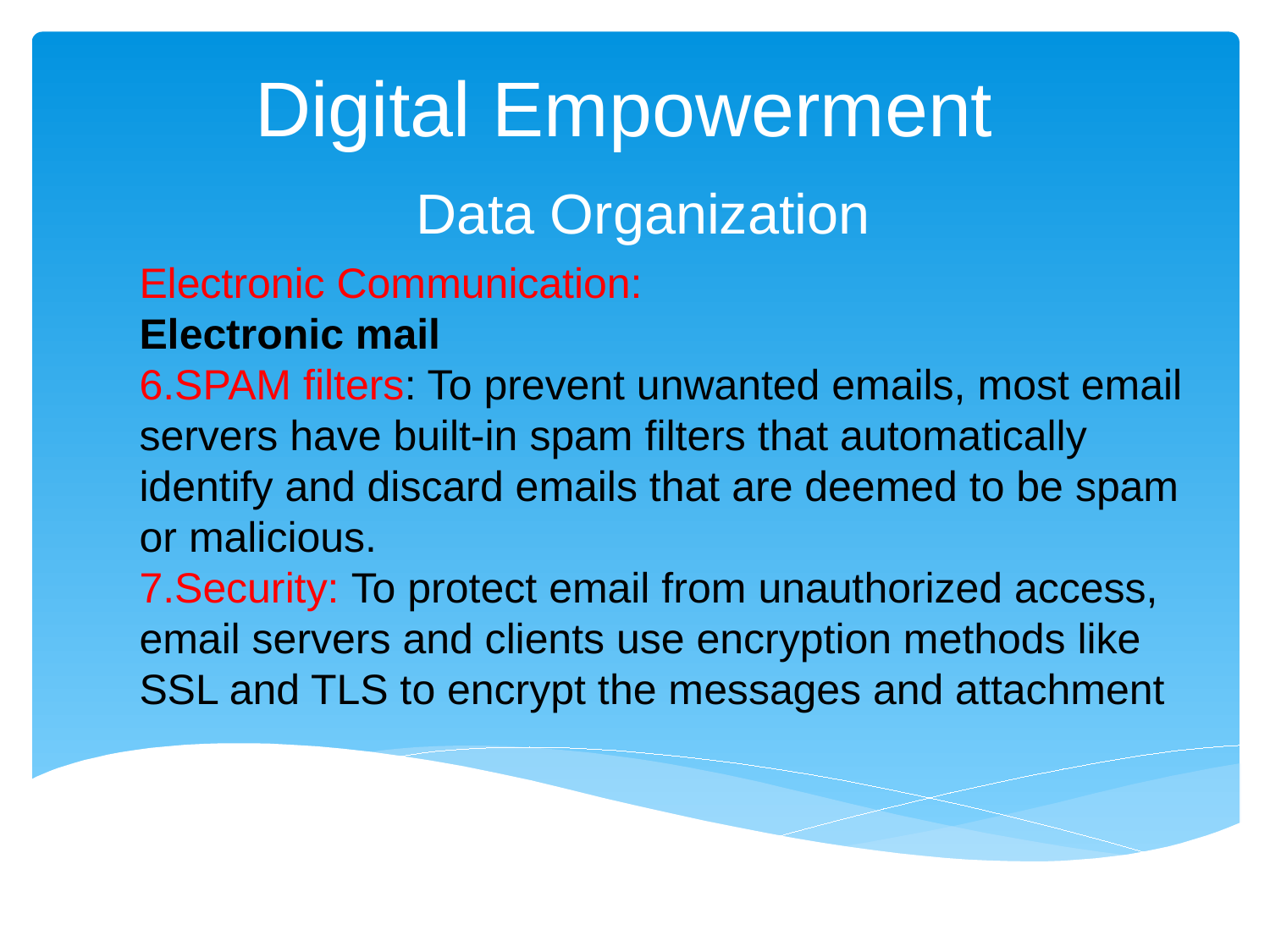

# Digital Empowerment
 Data Organization
Electronic Communication:
Electronic mail
6.SPAM filters: To prevent unwanted emails, most email servers have built-in spam filters that automatically identify and discard emails that are deemed to be spam or malicious.
7.Security: To protect email from unauthorized access, email servers and clients use encryption methods like SSL and TLS to encrypt the messages and attachment